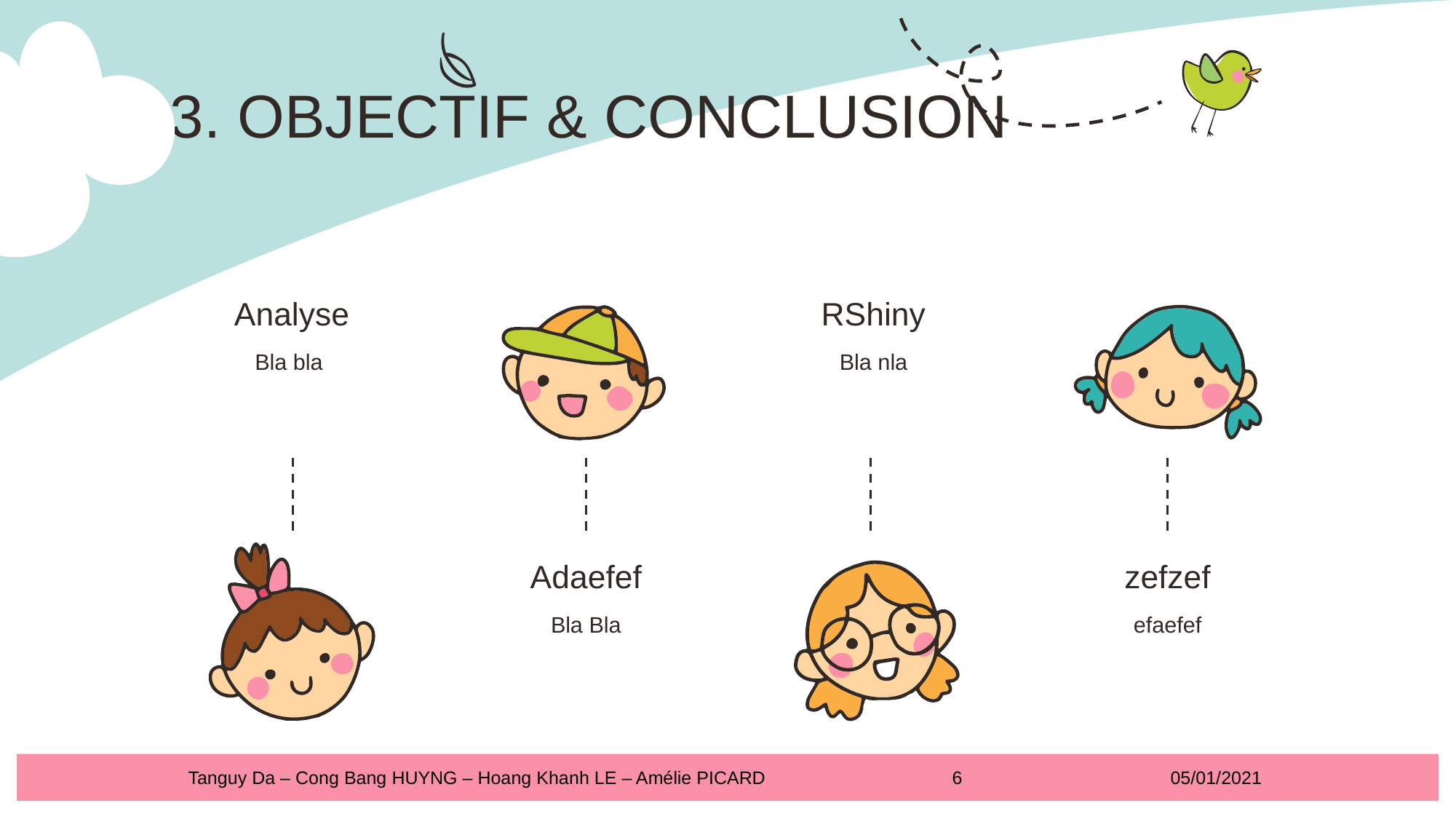

# 03. OBJECTIF & CONCLUSION
Analyse
RShiny

Bla bla
Bla nla

Adaefef
zefzef

Bla Bla
efaefef

Tanguy Da – Cong Bang HUYNG – Hoang Khanh LE – Amélie PICARD 		6		05/01/2021